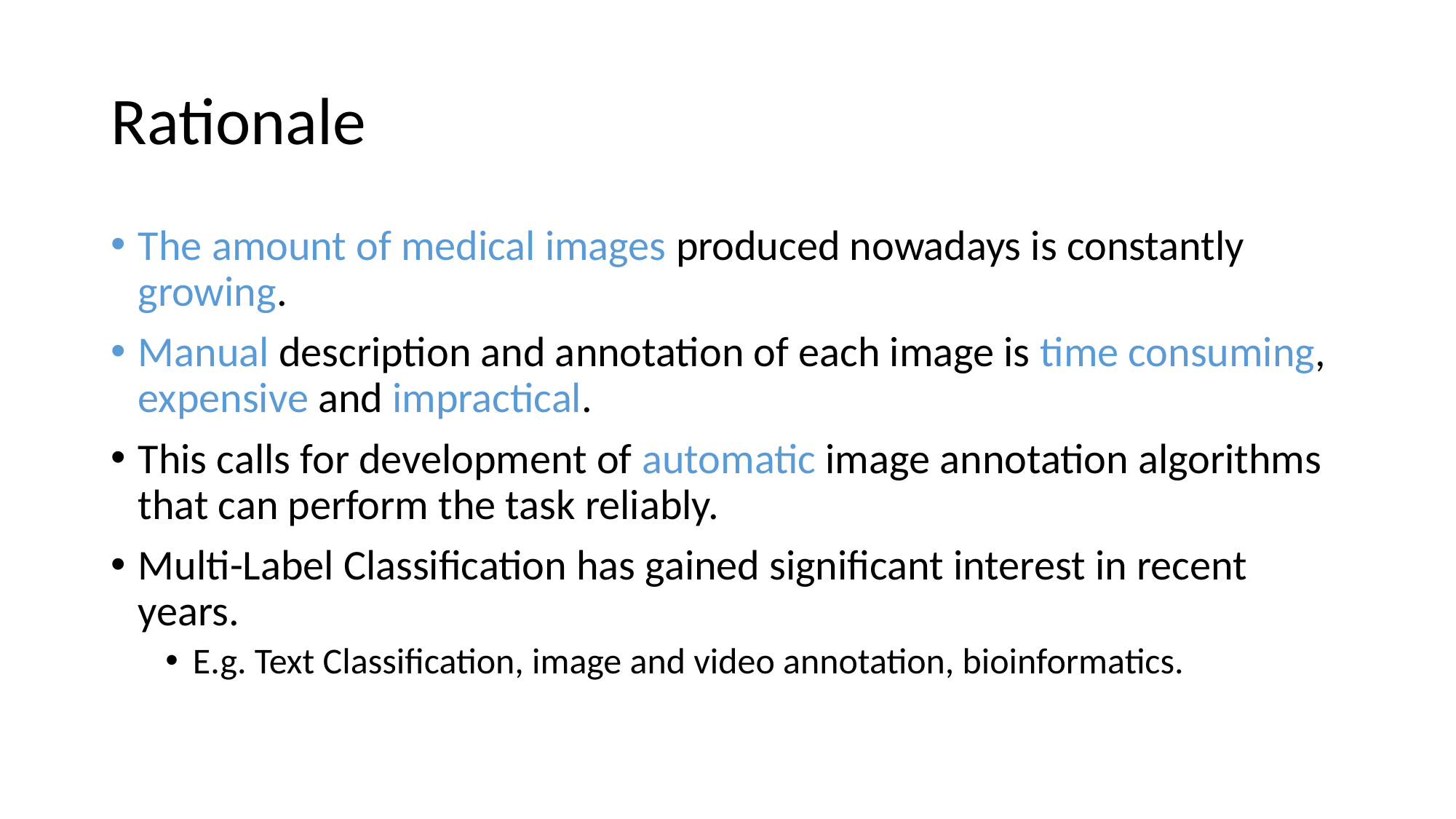

# Rationale
The amount of medical images produced nowadays is constantly growing.
Manual description and annotation of each image is time consuming, expensive and impractical.
This calls for development of automatic image annotation algorithms that can perform the task reliably.
Multi-Label Classification has gained significant interest in recent years.
E.g. Text Classification, image and video annotation, bioinformatics.